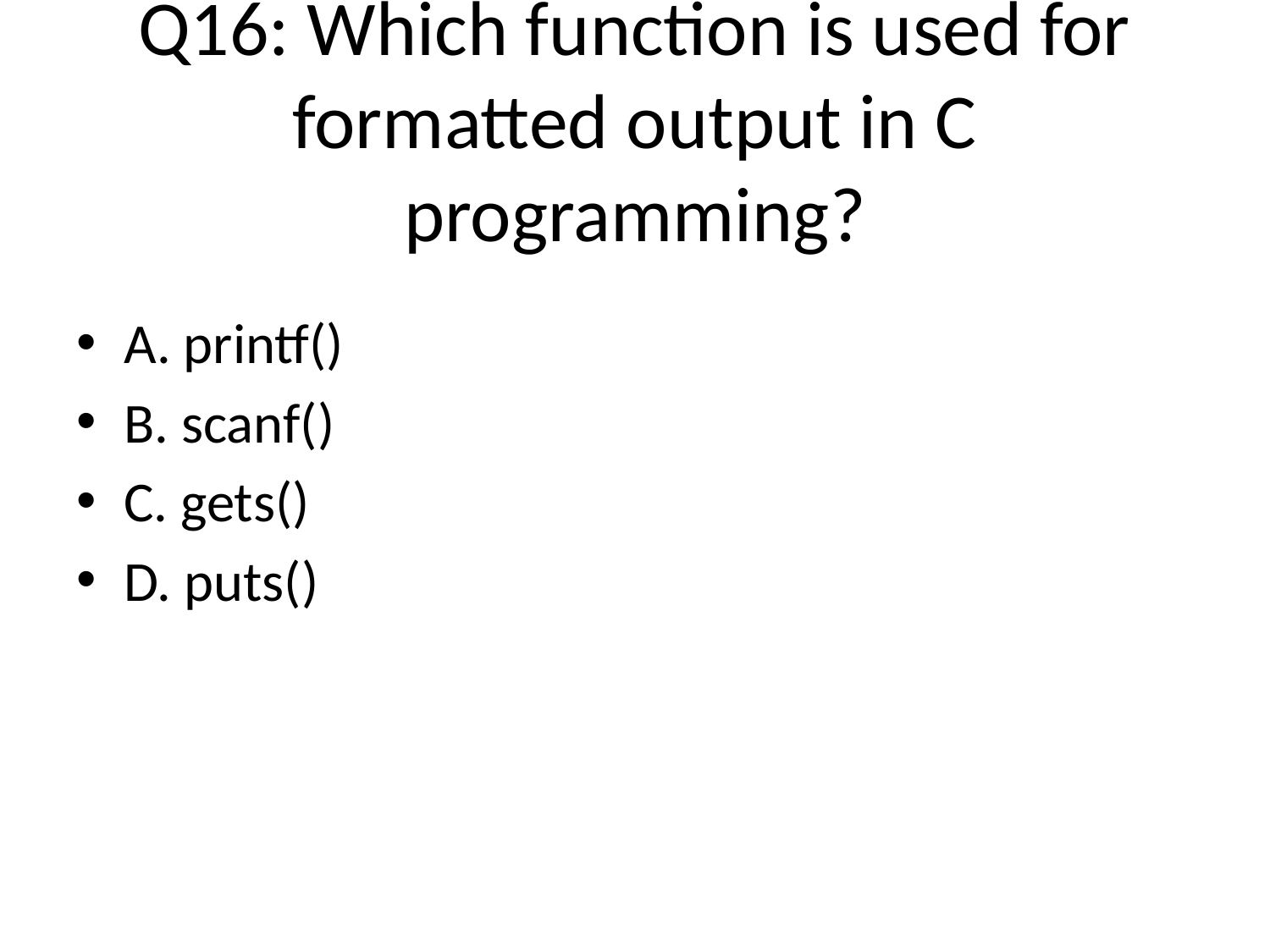

# Q16: Which function is used for formatted output in C programming?

A. printf()
B. scanf()
C. gets()
D. puts()